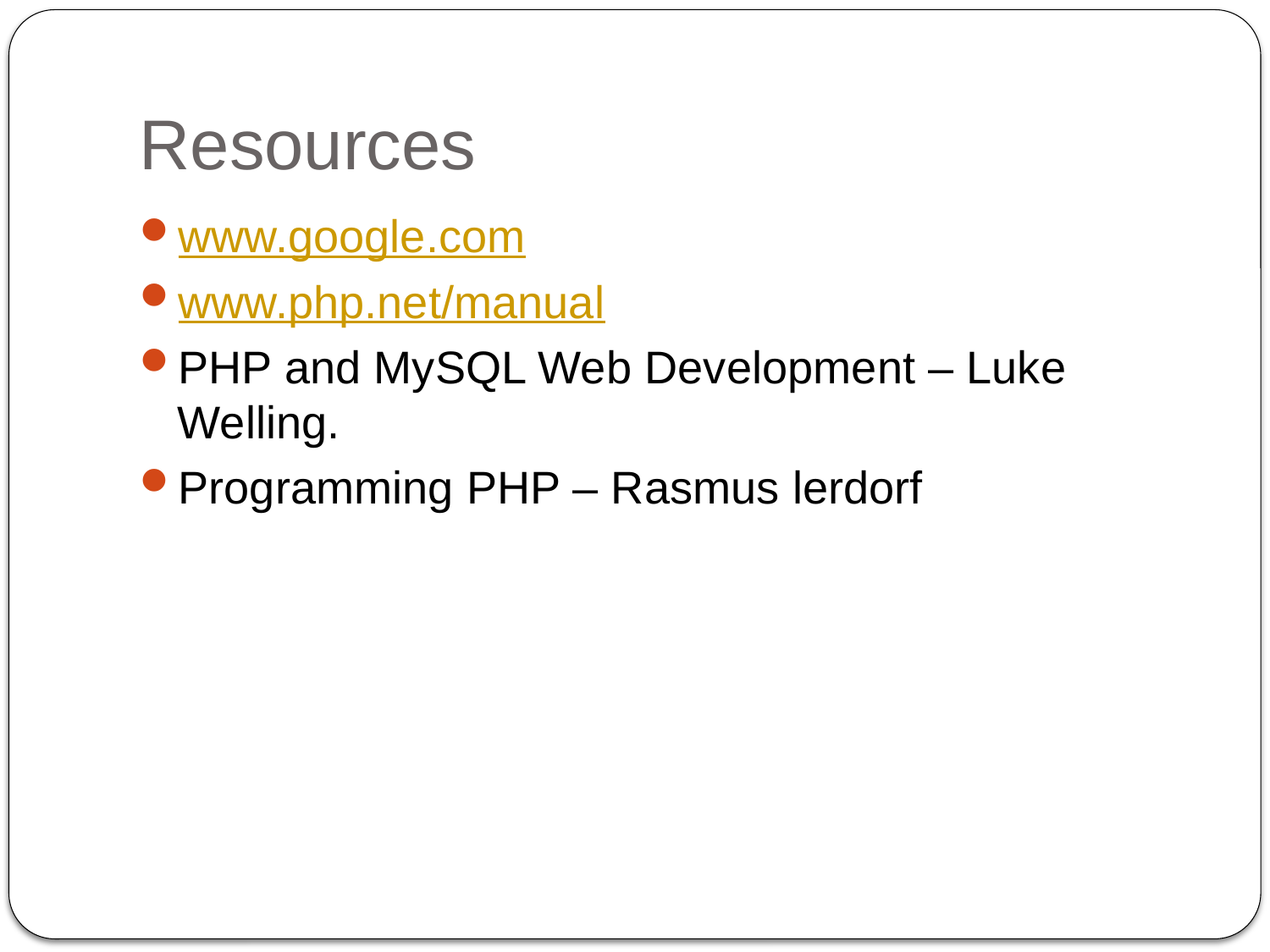

# Resources
www.google.com
www.php.net/manual
PHP and MySQL Web Development – Luke Welling.
Programming PHP – Rasmus lerdorf